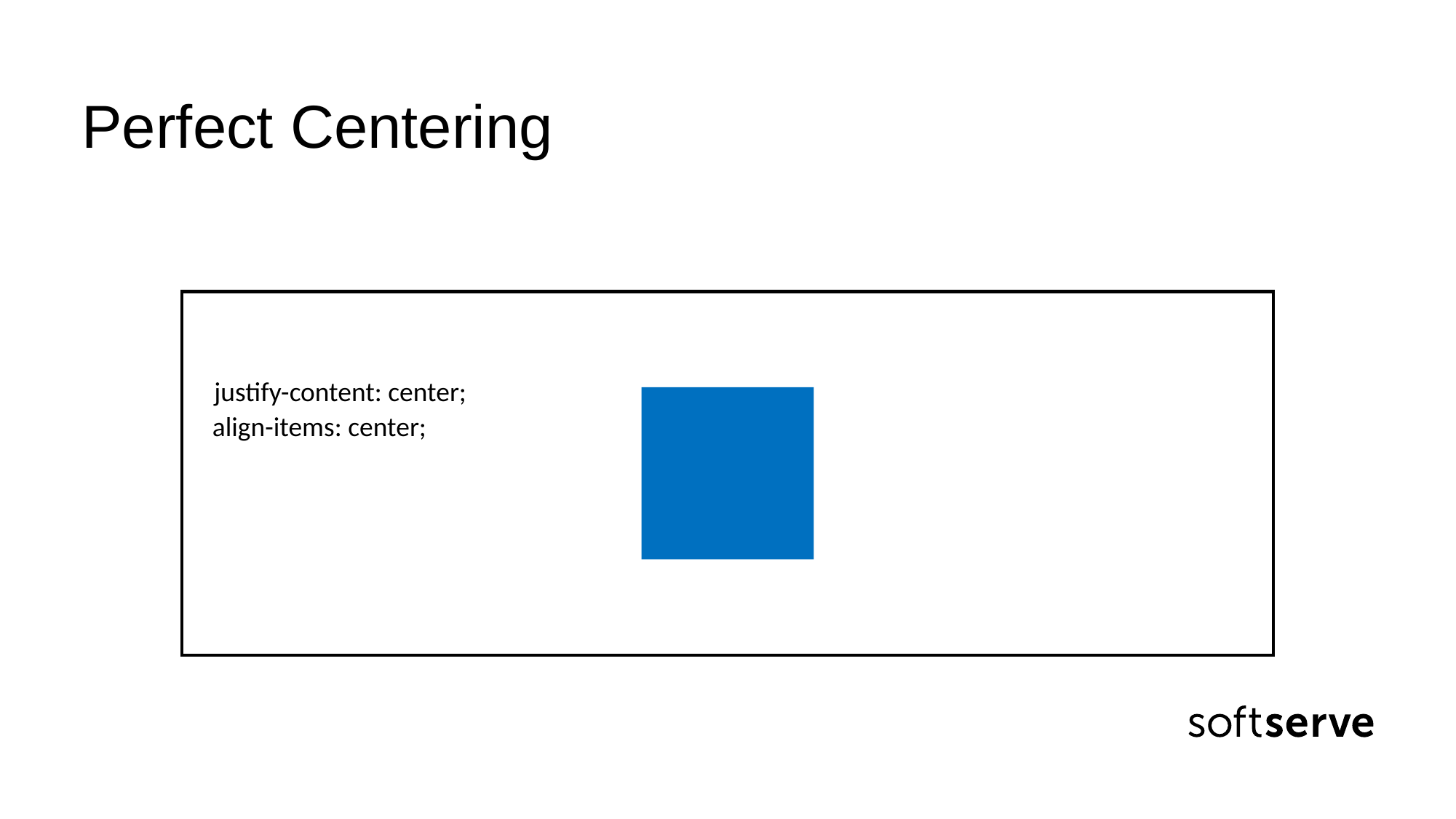

# Perfect Centering

justify-content: center;

align-items: center;